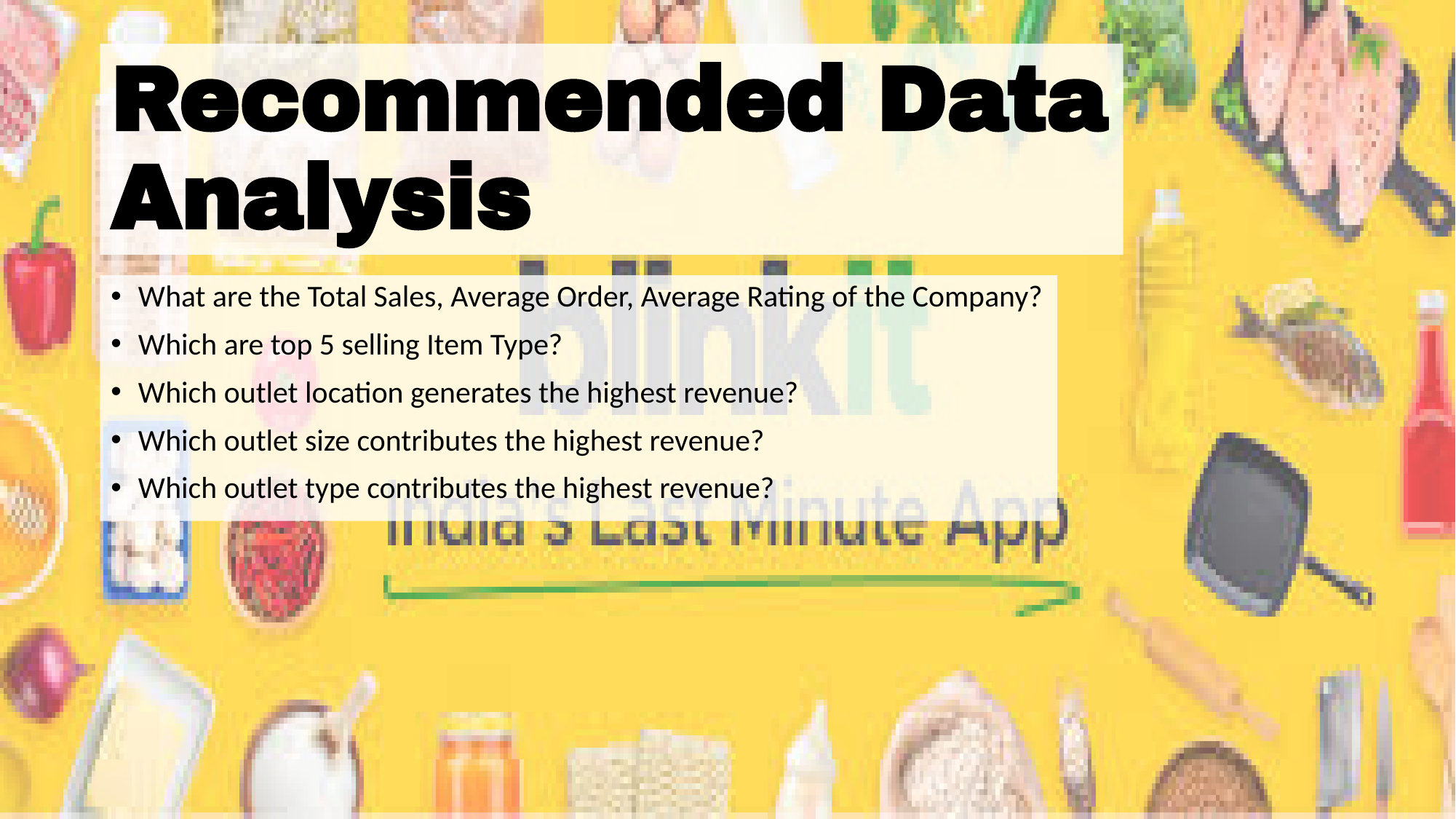

# Recommended Data Analysis
What are the Total Sales, Average Order, Average Rating of the Company?
Which are top 5 selling Item Type?
Which outlet location generates the highest revenue?
Which outlet size contributes the highest revenue?
Which outlet type contributes the highest revenue?